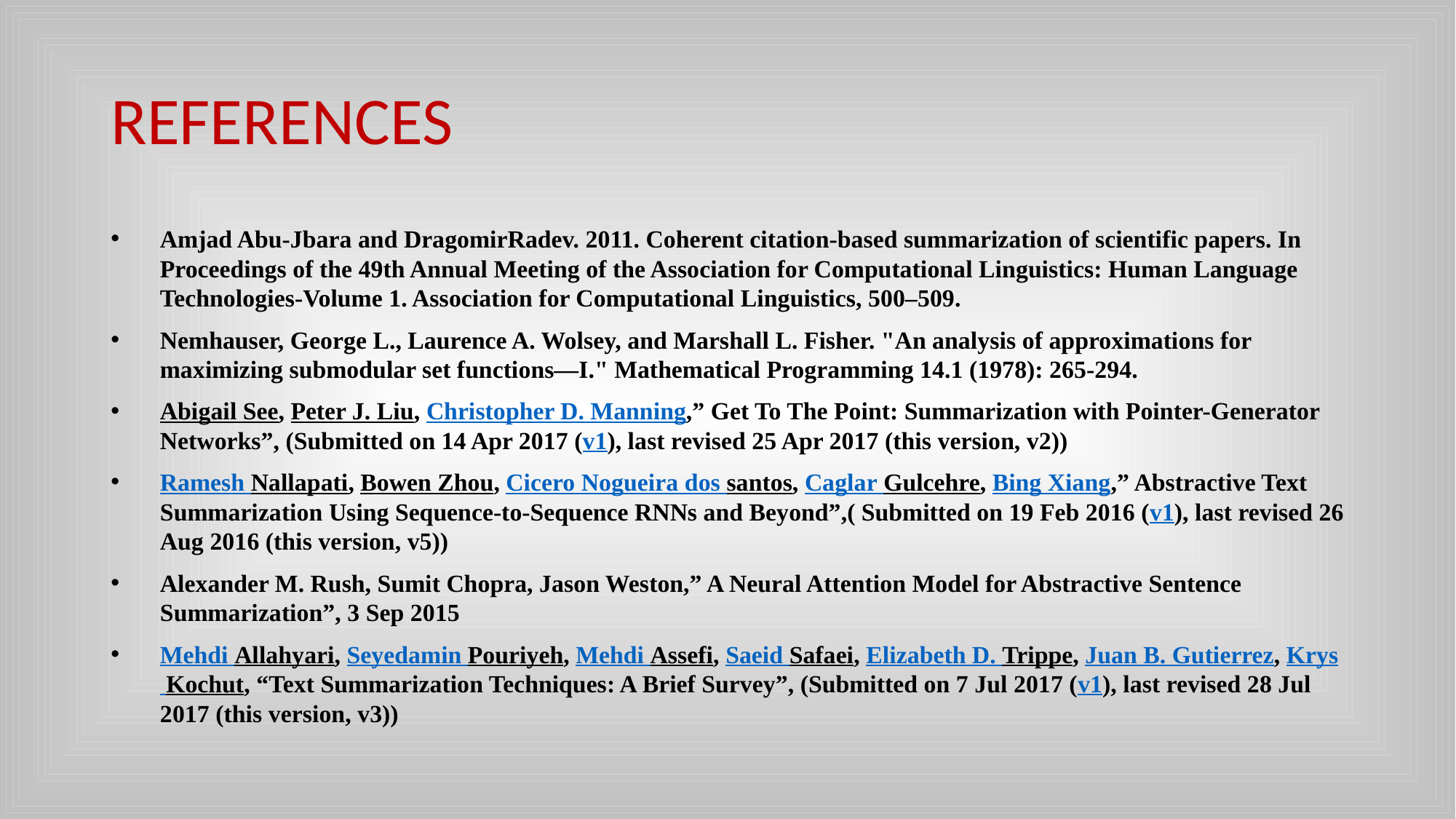

# REFERENCES
Amjad Abu-Jbara and DragomirRadev. 2011. Coherent citation-based summarization of scientific papers. In Proceedings of the 49th Annual Meeting of the Association for Computational Linguistics: Human Language Technologies-Volume 1. Association for Computational Linguistics, 500–509.
Nemhauser, George L., Laurence A. Wolsey, and Marshall L. Fisher. "An analysis of approximations for maximizing submodular set functions—I." Mathematical Programming 14.1 (1978): 265-294.
Abigail See, Peter J. Liu, Christopher D. Manning,” Get To The Point: Summarization with Pointer-Generator Networks”, (Submitted on 14 Apr 2017 (v1), last revised 25 Apr 2017 (this version, v2))
Ramesh Nallapati, Bowen Zhou, Cicero Nogueira dos santos, Caglar Gulcehre, Bing Xiang,” Abstractive Text Summarization Using Sequence-to-Sequence RNNs and Beyond”,( Submitted on 19 Feb 2016 (v1), last revised 26 Aug 2016 (this version, v5))
Alexander M. Rush, Sumit Chopra, Jason Weston,” A Neural Attention Model for Abstractive Sentence Summarization”, 3 Sep 2015
Mehdi Allahyari, Seyedamin Pouriyeh, Mehdi Assefi, Saeid Safaei, Elizabeth D. Trippe, Juan B. Gutierrez, Krys Kochut, “Text Summarization Techniques: A Brief Survey”, (Submitted on 7 Jul 2017 (v1), last revised 28 Jul 2017 (this version, v3))